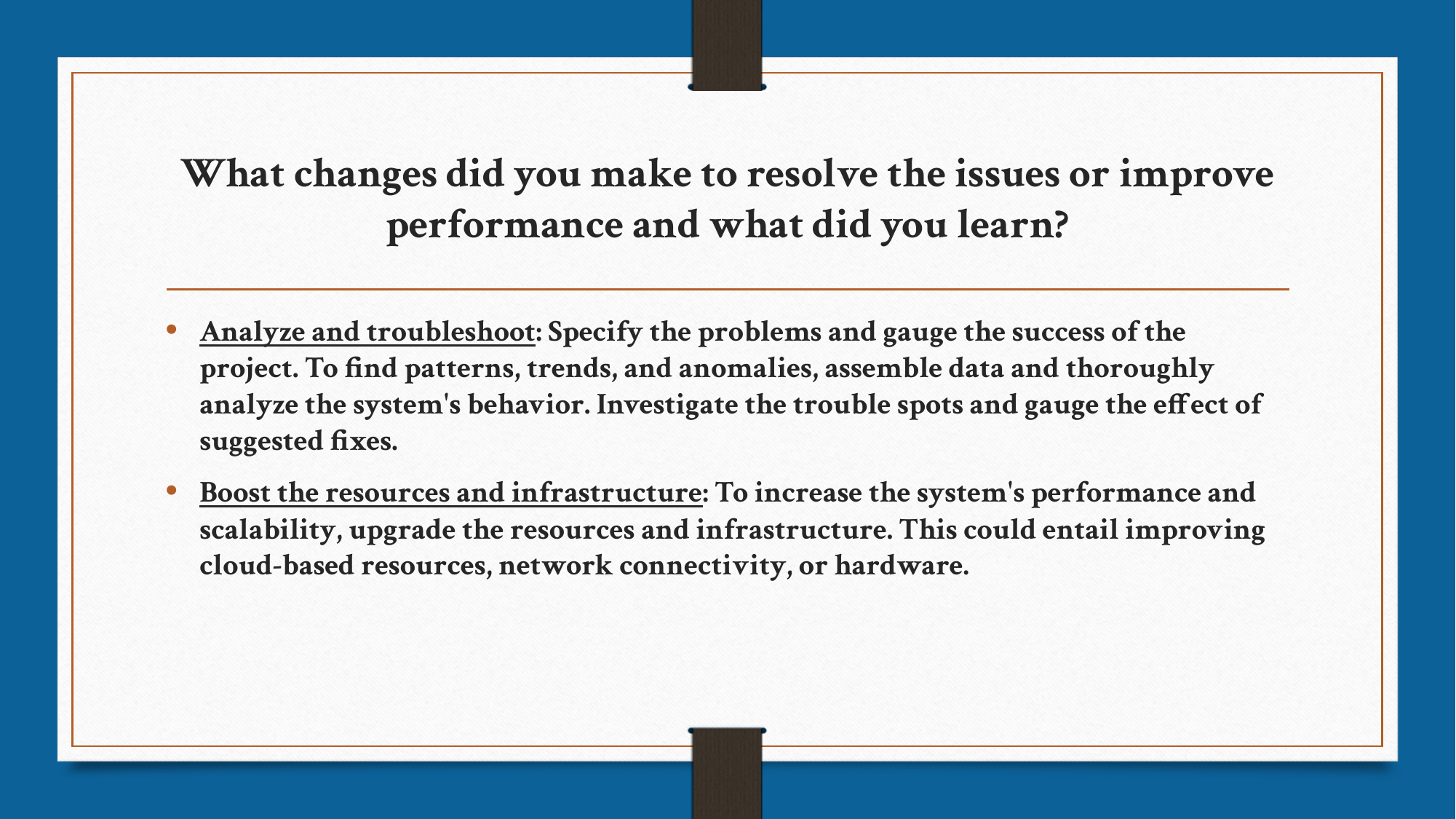

# What changes did you make to resolve the issues or improve performance and what did you learn?
Analyze and troubleshoot: Specify the problems and gauge the success of the project. To find patterns, trends, and anomalies, assemble data and thoroughly analyze the system's behavior. Investigate the trouble spots and gauge the effect of suggested fixes.
Boost the resources and infrastructure: To increase the system's performance and scalability, upgrade the resources and infrastructure. This could entail improving cloud-based resources, network connectivity, or hardware.